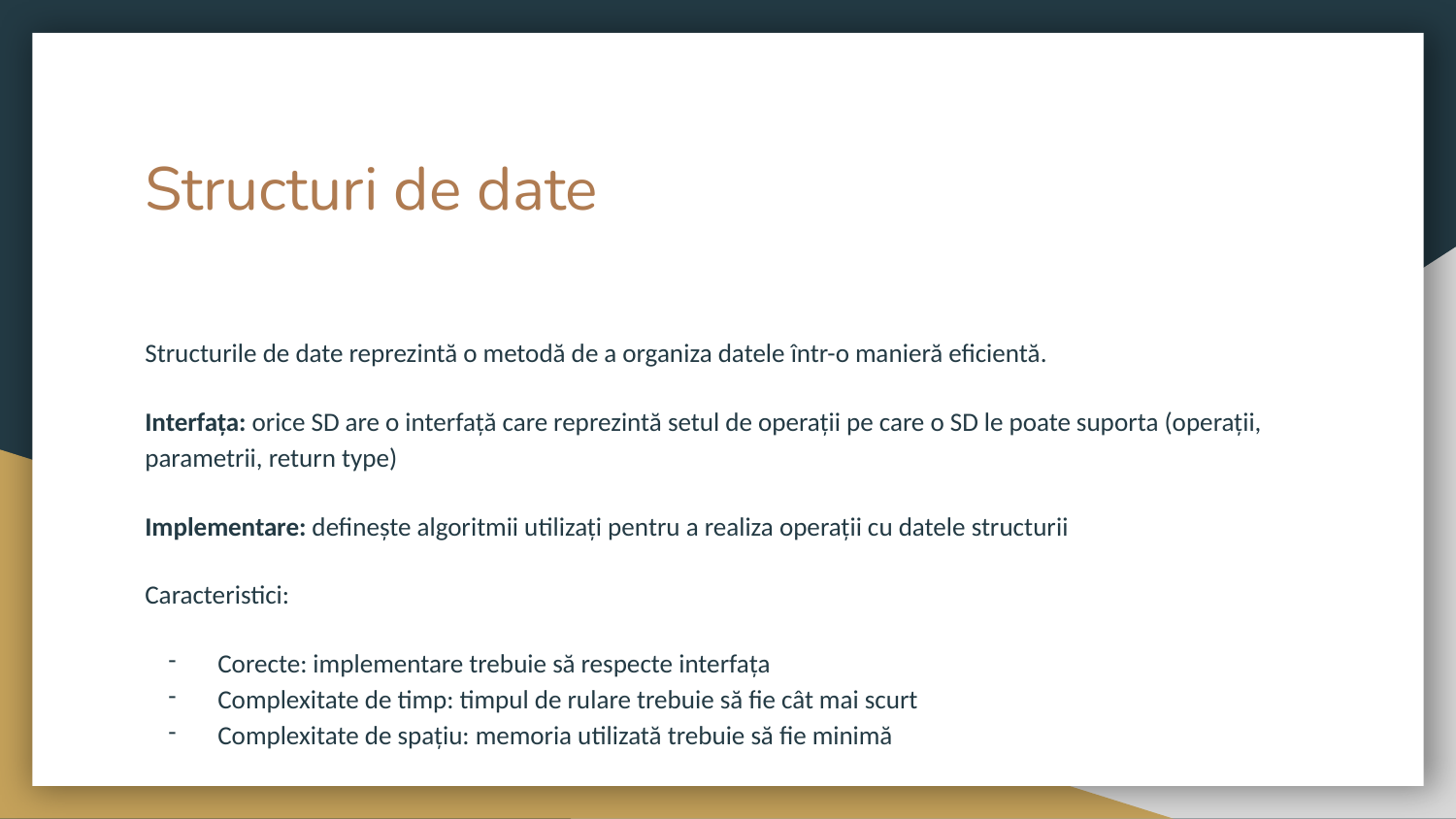

# Structuri de date
Structurile de date reprezintă o metodă de a organiza datele într-o manieră eficientă.
Interfața: orice SD are o interfață care reprezintă setul de operații pe care o SD le poate suporta (operații, parametrii, return type)
Implementare: definește algoritmii utilizați pentru a realiza operații cu datele structurii
Caracteristici:
Corecte: implementare trebuie să respecte interfața
Complexitate de timp: timpul de rulare trebuie să fie cât mai scurt
Complexitate de spațiu: memoria utilizată trebuie să fie minimă